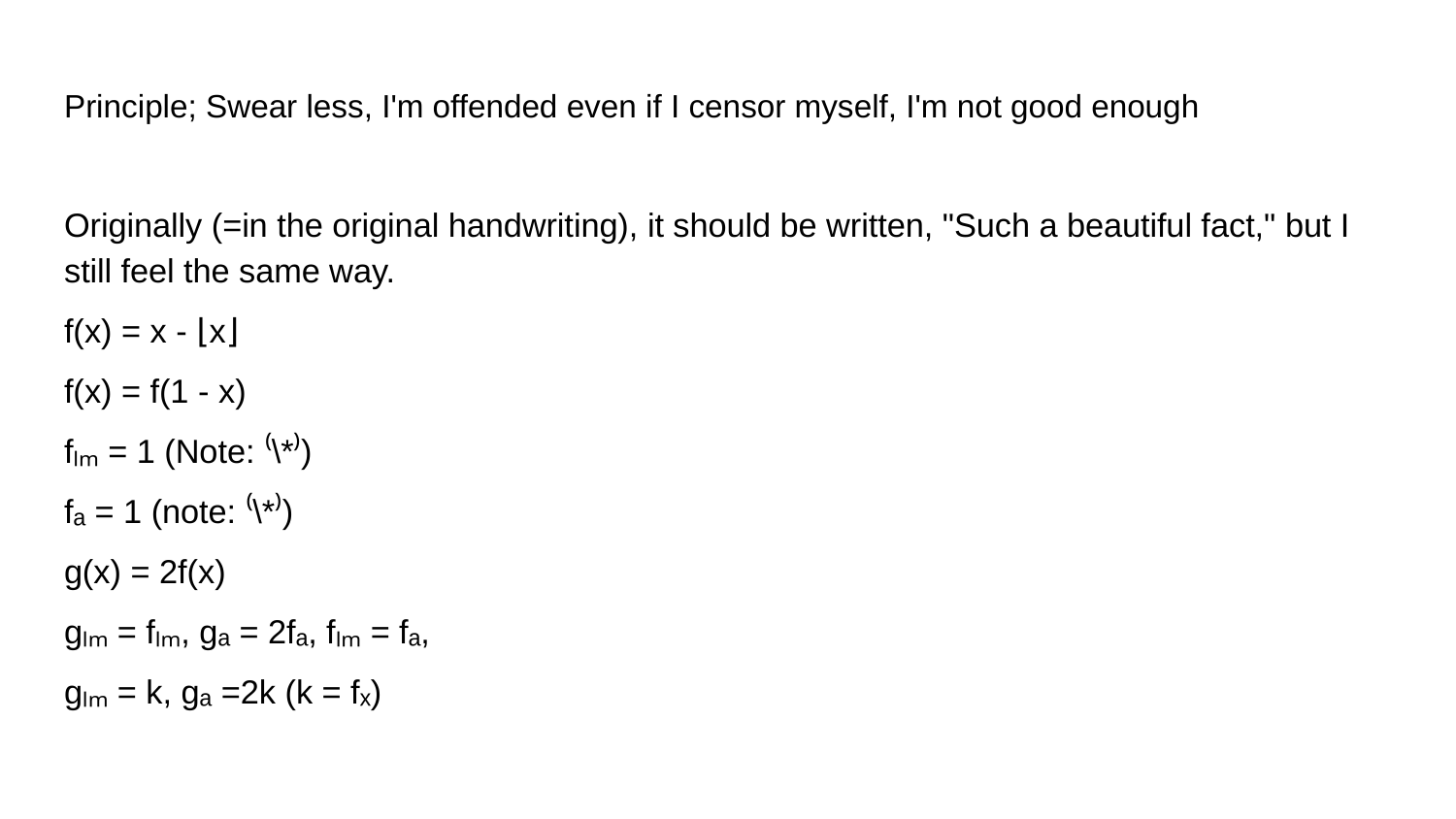

# Principle; Swear less, I'm offended even if I censor myself, I'm not good enough
Originally (=in the original handwriting), it should be written, "Such a beautiful fact," but I still feel the same way.
f(x) = x - ⌊x⌋
f(x) = f(1 - x)
fₗₘ = 1 (Note: ⁽\*⁾)
fₐ = 1 (note: ⁽\*⁾)
g(x) = 2f(x)
gₗₘ = fₗₘ, gₐ = 2fₐ, fₗₘ = fₐ,
gₗₘ = k, gₐ =2k (k = fₓ)